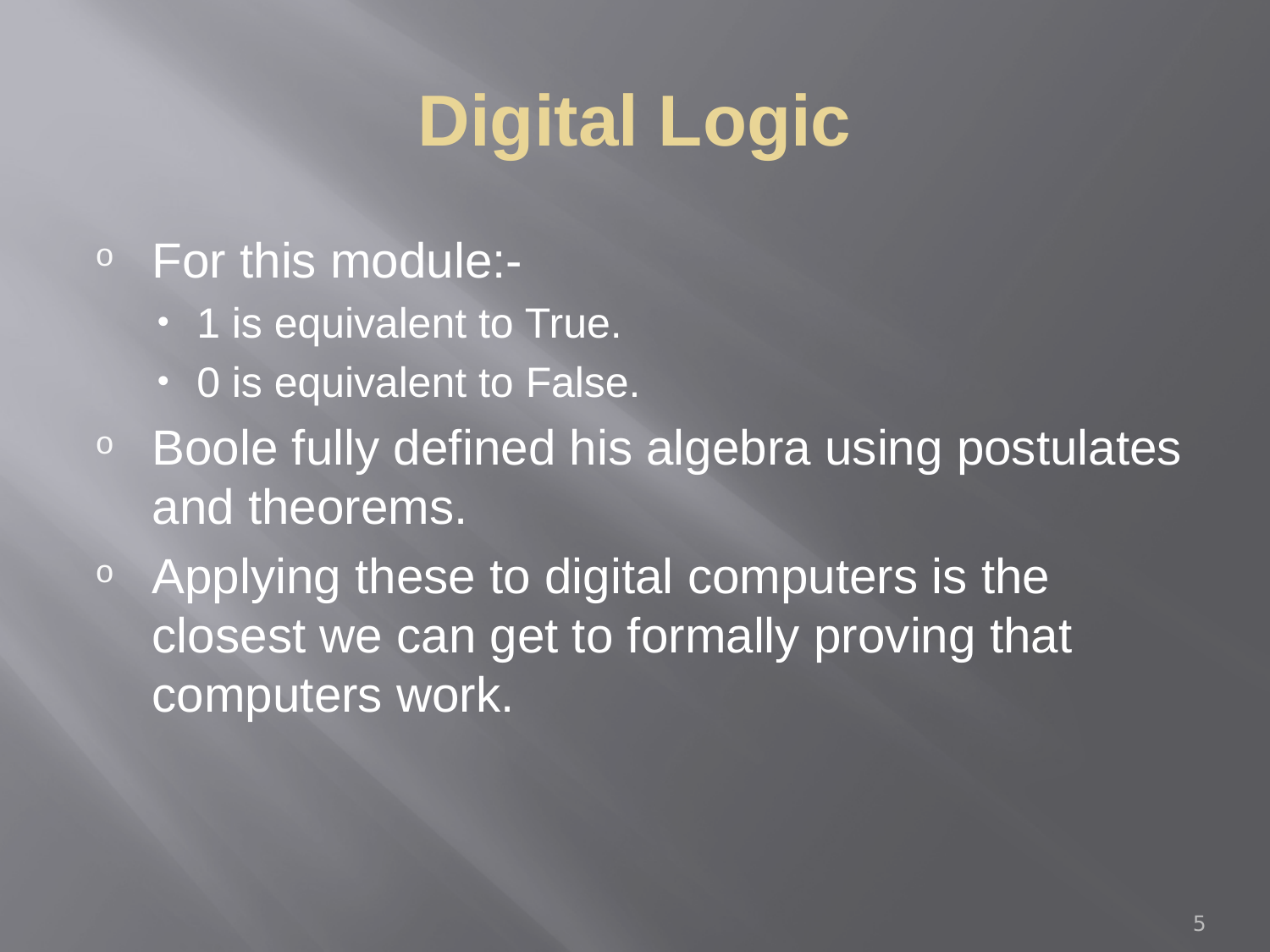

Digital Logic
For this module:-
1 is equivalent to True.
0 is equivalent to False.
Boole fully defined his algebra using postulates and theorems.
Applying these to digital computers is the closest we can get to formally proving that computers work.
5